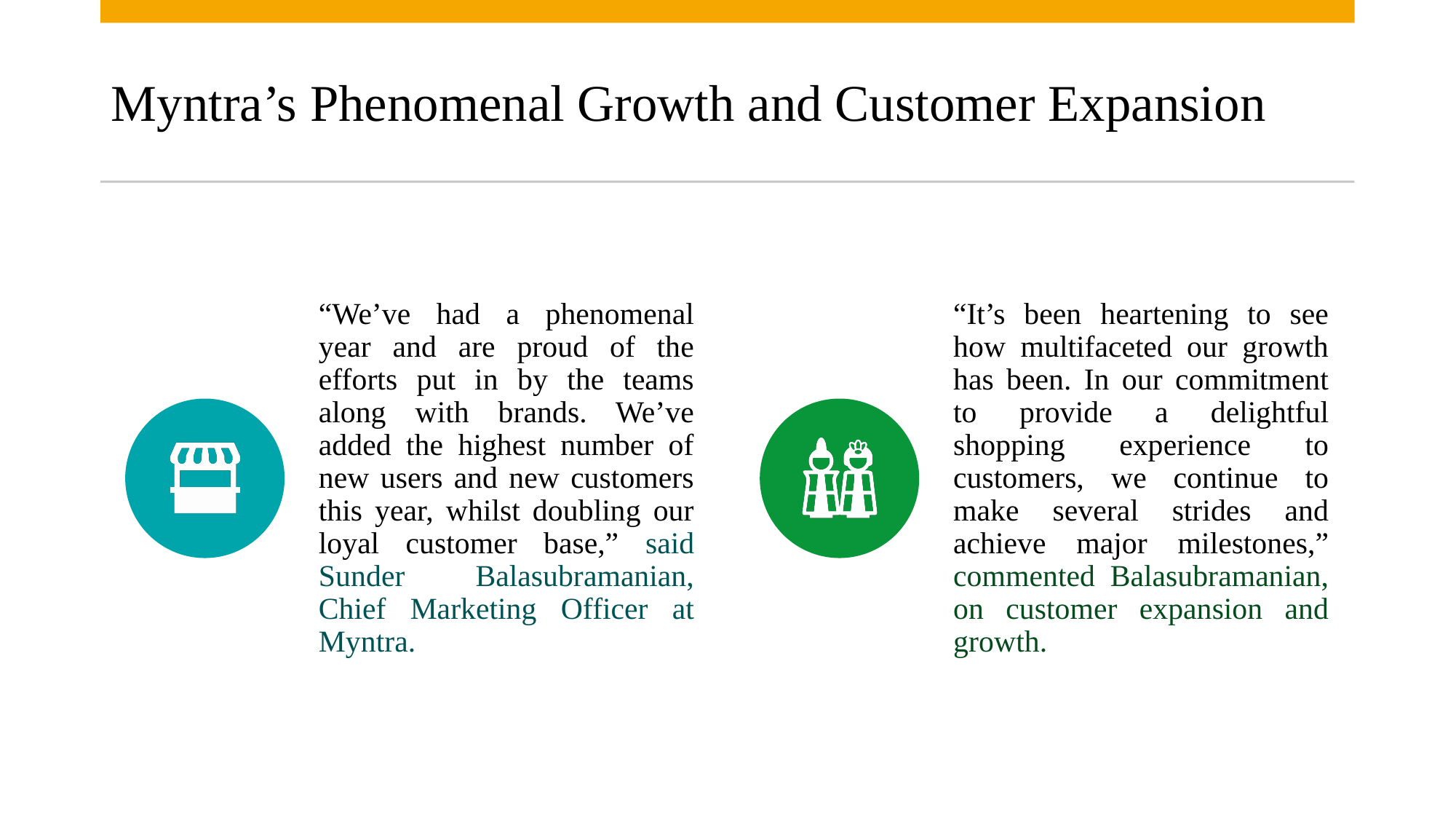

# Myntra’s Phenomenal Growth and Customer Expansion

“We’ve had a phenomenal year and are proud of the efforts put in by the teams along with brands. We’ve added the highest number of new users and new customers this year, whilst doubling our loyal customer base,” said Sunder Balasubramanian, Chief Marketing Officer at Myntra.
“It’s been heartening to see how multifaceted our growth has been. In our commitment to provide a delightful shopping experience to customers, we continue to make several strides and achieve major milestones,” commented Balasubramanian, on customer expansion and growth.
Myntra Analysis